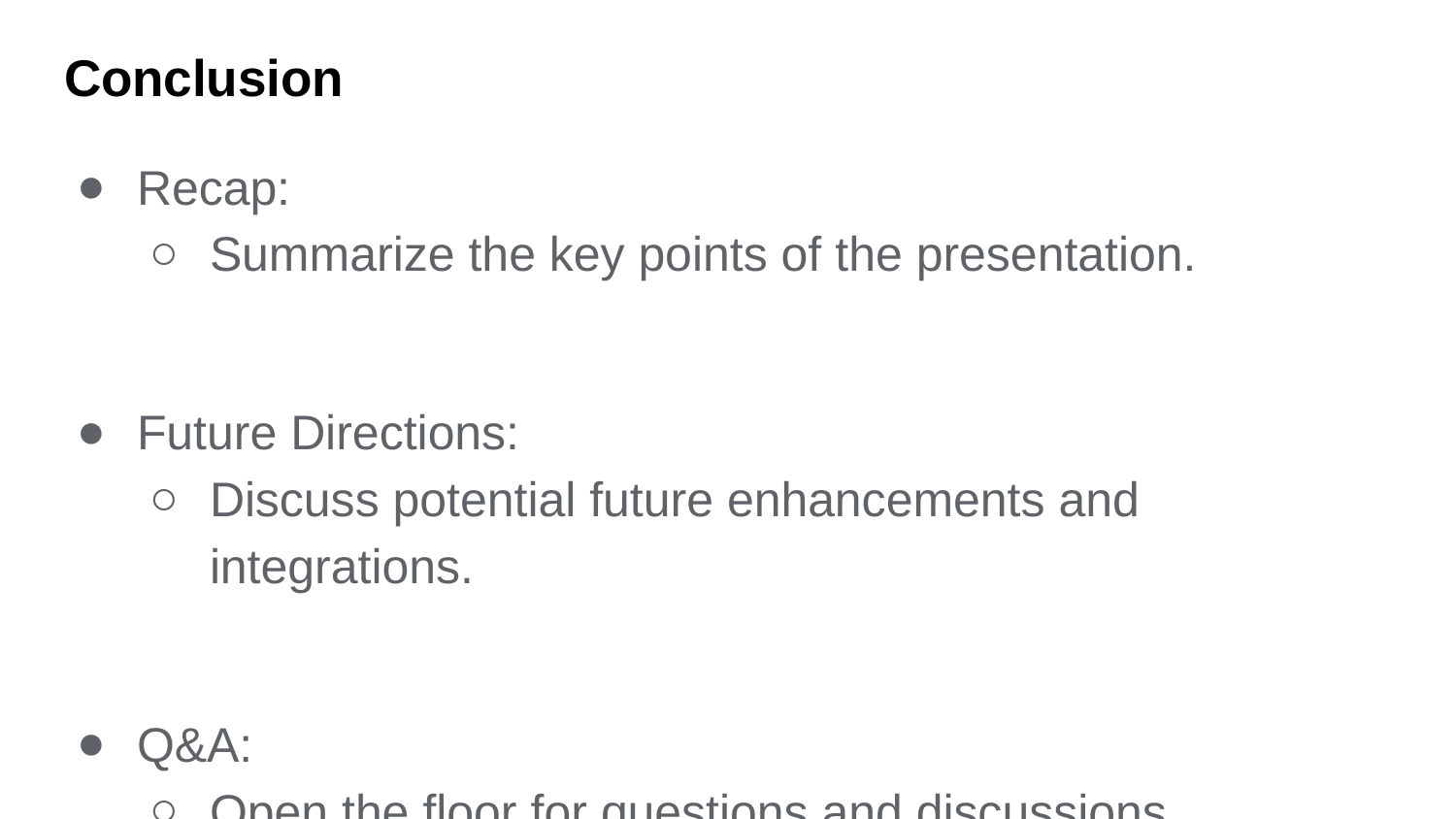

# Conclusion
Recap:
Summarize the key points of the presentation.

Future Directions:
Discuss potential future enhancements and integrations.

Q&A:
Open the floor for questions and discussions.